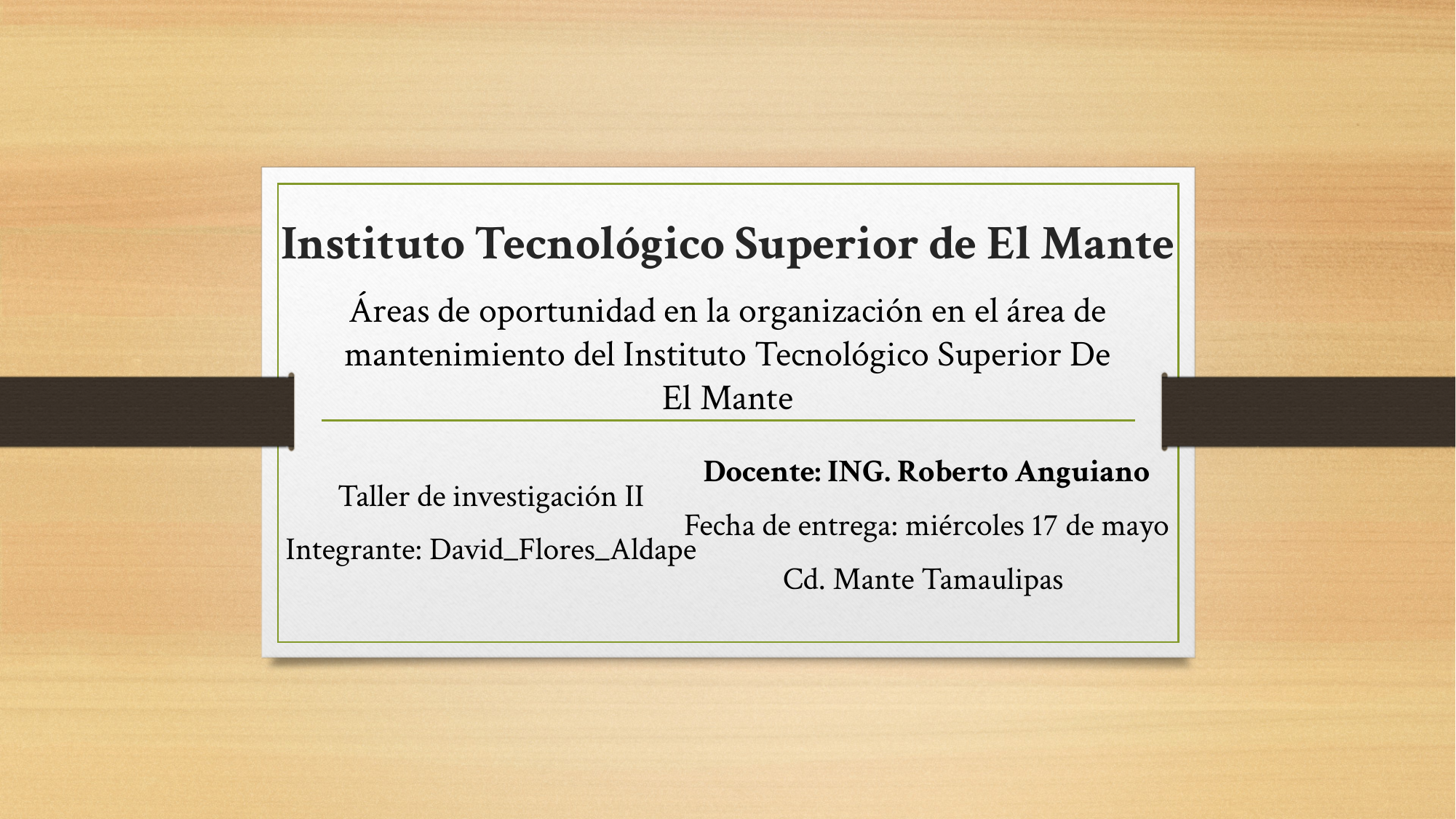

# Instituto Tecnológico Superior de El Mante
Áreas de oportunidad en la organización en el área de mantenimiento del Instituto Tecnológico Superior De El Mante
Docente: ING. Roberto Anguiano
Fecha de entrega: miércoles 17 de mayo
Cd. Mante Tamaulipas

Taller de investigación II
Integrante: David_Flores_Aldape